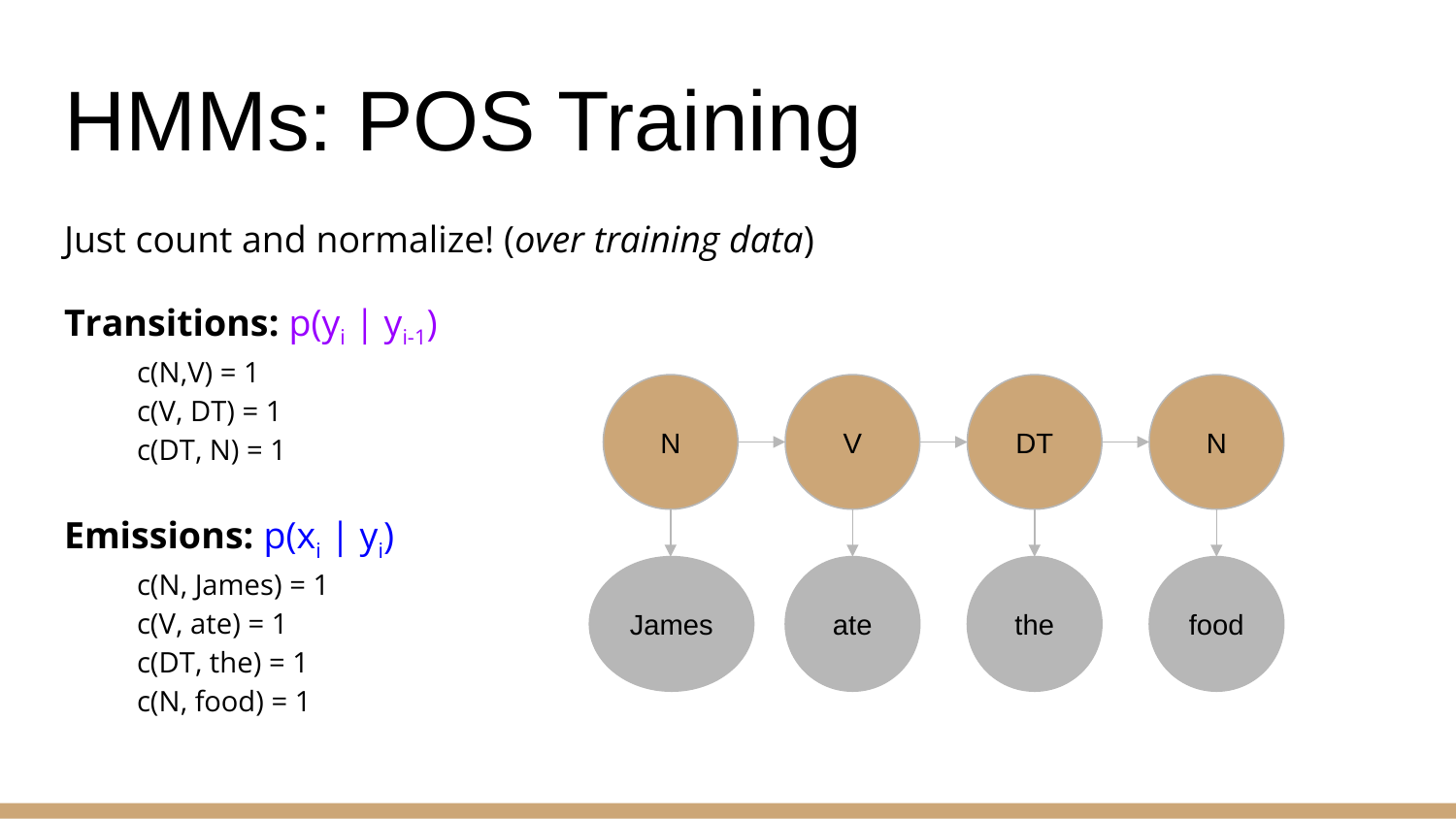

# HMMs: POS Training

Just count and normalize! (over training data)
Transitions: p(yi | yi-1)
c(N,V) = 1
c(V, DT) = 1
c(DT, N) = 1

Emissions: p(xi | yi)
c(N, James) = 1
c(V, ate) = 1
c(DT, the) = 1
c(N, food) = 1
N
V
DT
N
James
ate
the
food